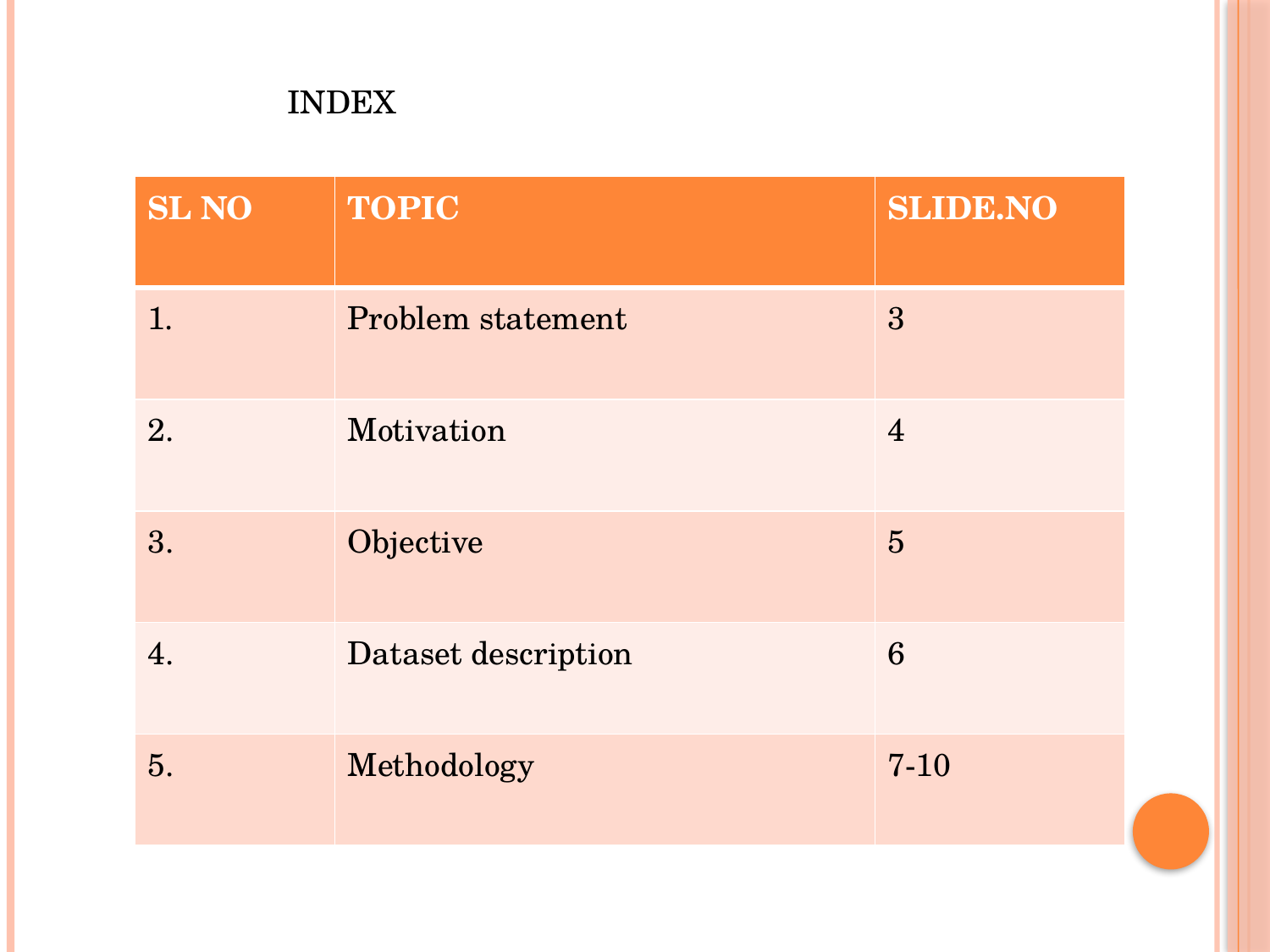

INDEX
| SL NO | TOPIC | SLIDE.NO |
| --- | --- | --- |
| 1. | Problem statement | 3 |
| 2. | Motivation | 4 |
| 3. | Objective | 5 |
| 4. | Dataset description | 6 |
| 5. | Methodology | 7-10 |